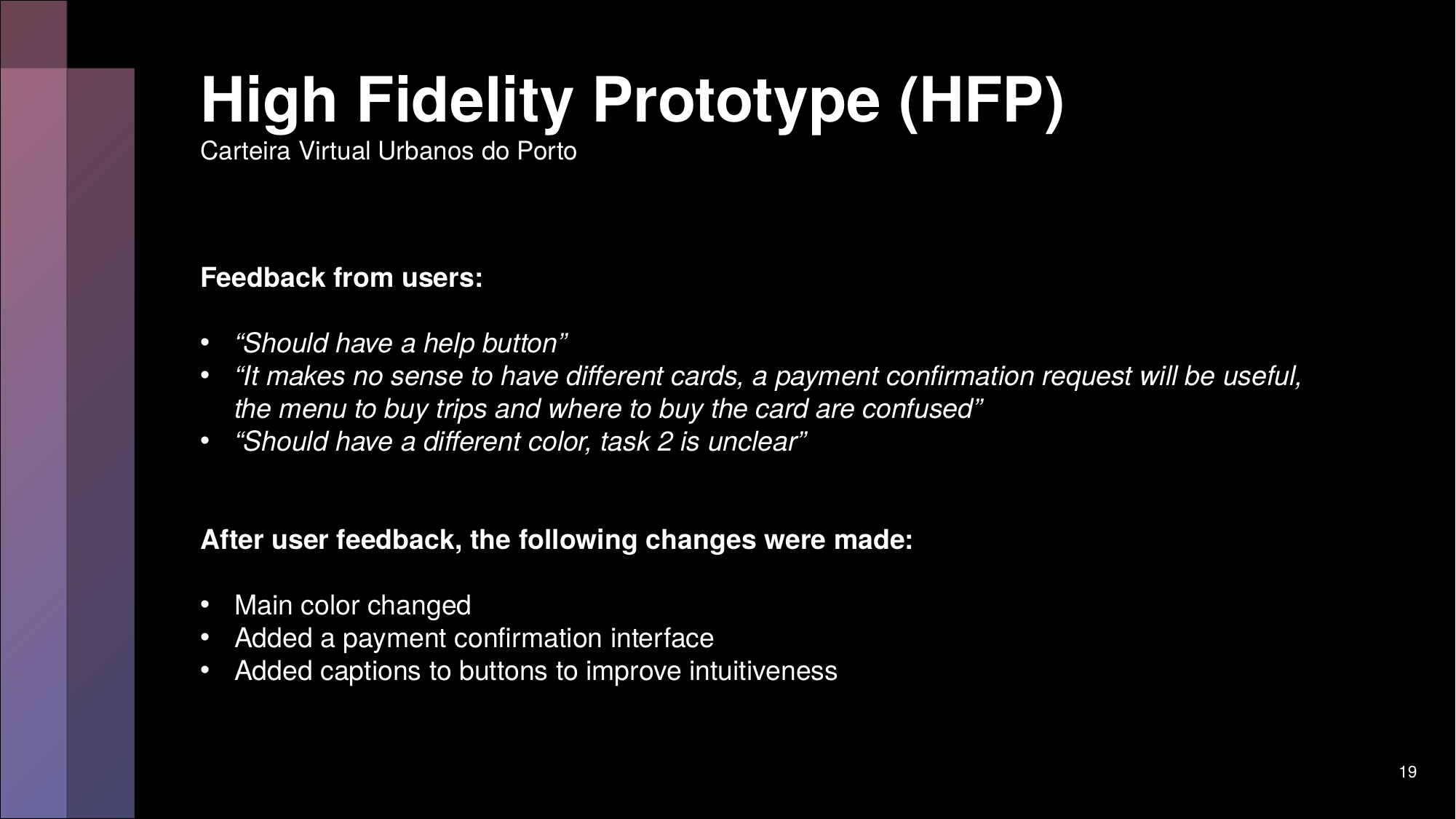

High Fidelity Prototype (HFP)
Carteira Virtual Urbanos do Porto
Feedback from users:

“Should have a help button”
“It makes no sense to have different cards, a payment confirmation request will be useful, the menu to buy trips and where to buy the card are confused”
“Should have a different color, task 2 is unclear”

After user feedback, the following changes were made:

Main color changed
Added a payment confirmation interface
Added captions to buttons to improve intuitiveness

19